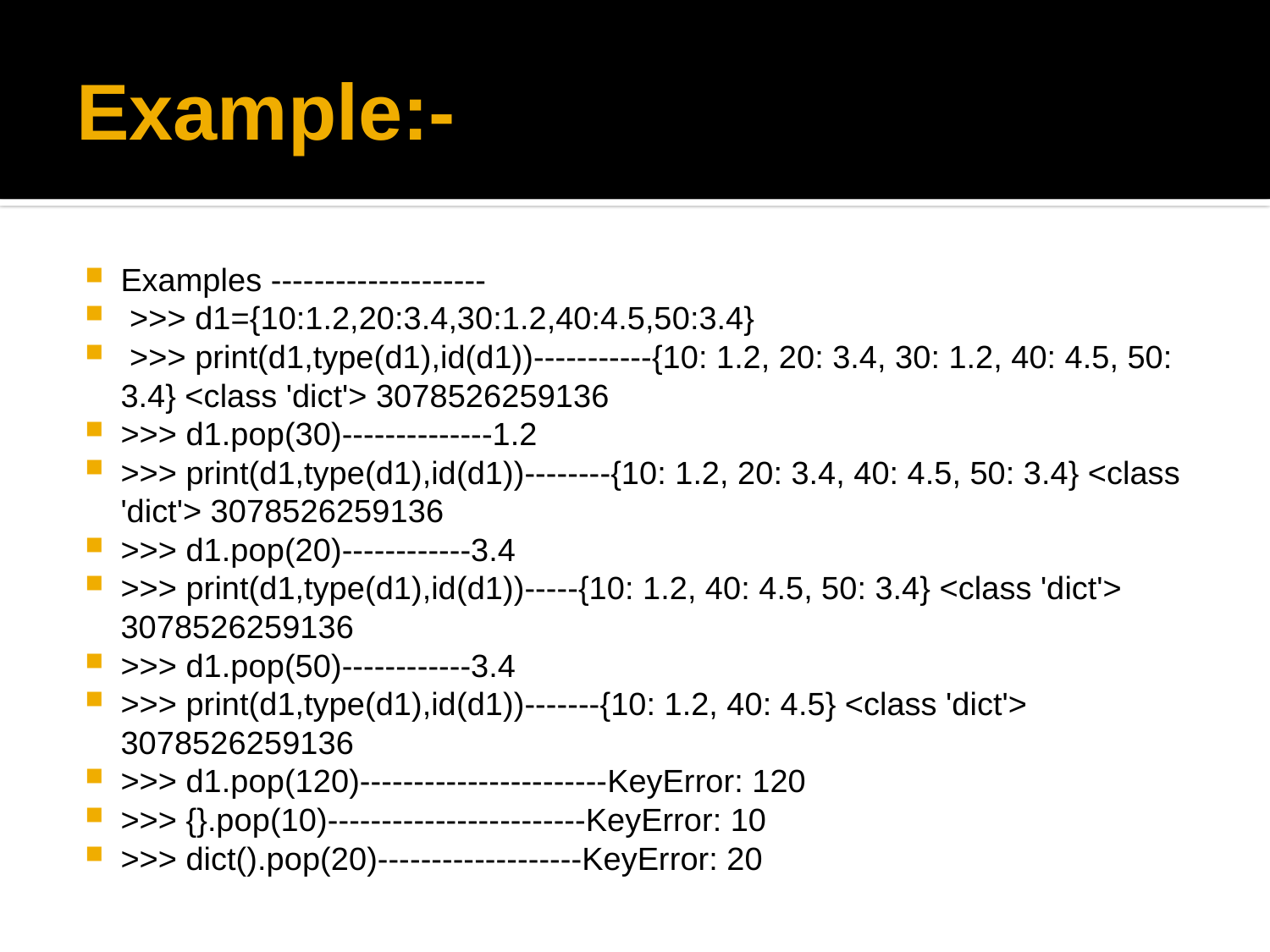

# Example:-
Examples --------------------
 >>> d1={10:1.2,20:3.4,30:1.2,40:4.5,50:3.4}
 >>> print(d1,type(d1),id(d1))-----------{10: 1.2, 20: 3.4, 30: 1.2, 40: 4.5, 50: 3.4} <class 'dict'> 3078526259136
>>> d1.pop(30)--------------1.2
>>> print(d1,type(d1),id(d1))--------{10: 1.2, 20: 3.4, 40: 4.5, 50: 3.4} <class 'dict'> 3078526259136
>>> d1.pop(20)------------3.4
>>> print(d1,type(d1),id(d1))-----{10: 1.2, 40: 4.5, 50: 3.4} <class 'dict'> 3078526259136
>>> d1.pop(50)------------3.4
>>> print(d1,type(d1),id(d1))-------{10: 1.2, 40: 4.5} <class 'dict'> 3078526259136
>>> d1.pop(120)-----------------------KeyError: 120
>>> {}.pop(10)------------------------KeyError: 10
>>> dict().pop(20)-------------------KeyError: 20